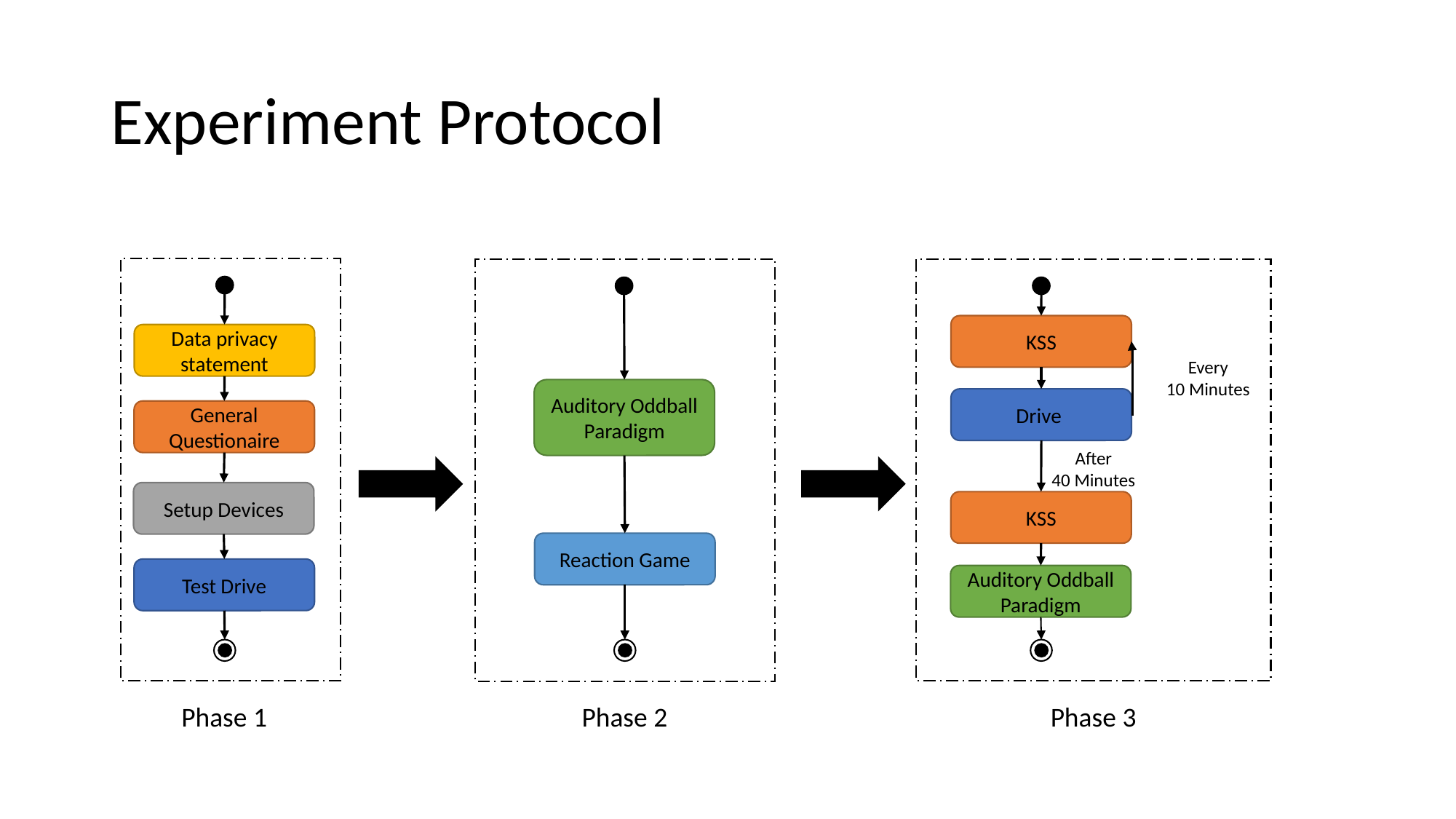

# Experiment Protocol

KSS
Every
10 Minutes
Auditory Oddball Paradigm
Drive
General Questionaire
After
40 Minutes

KSS
Reaction Game
Test Drive
Auditory Oddball Paradigm

Phase 1
Phase 2
Phase 3
Data privacy statement
Setup Devices